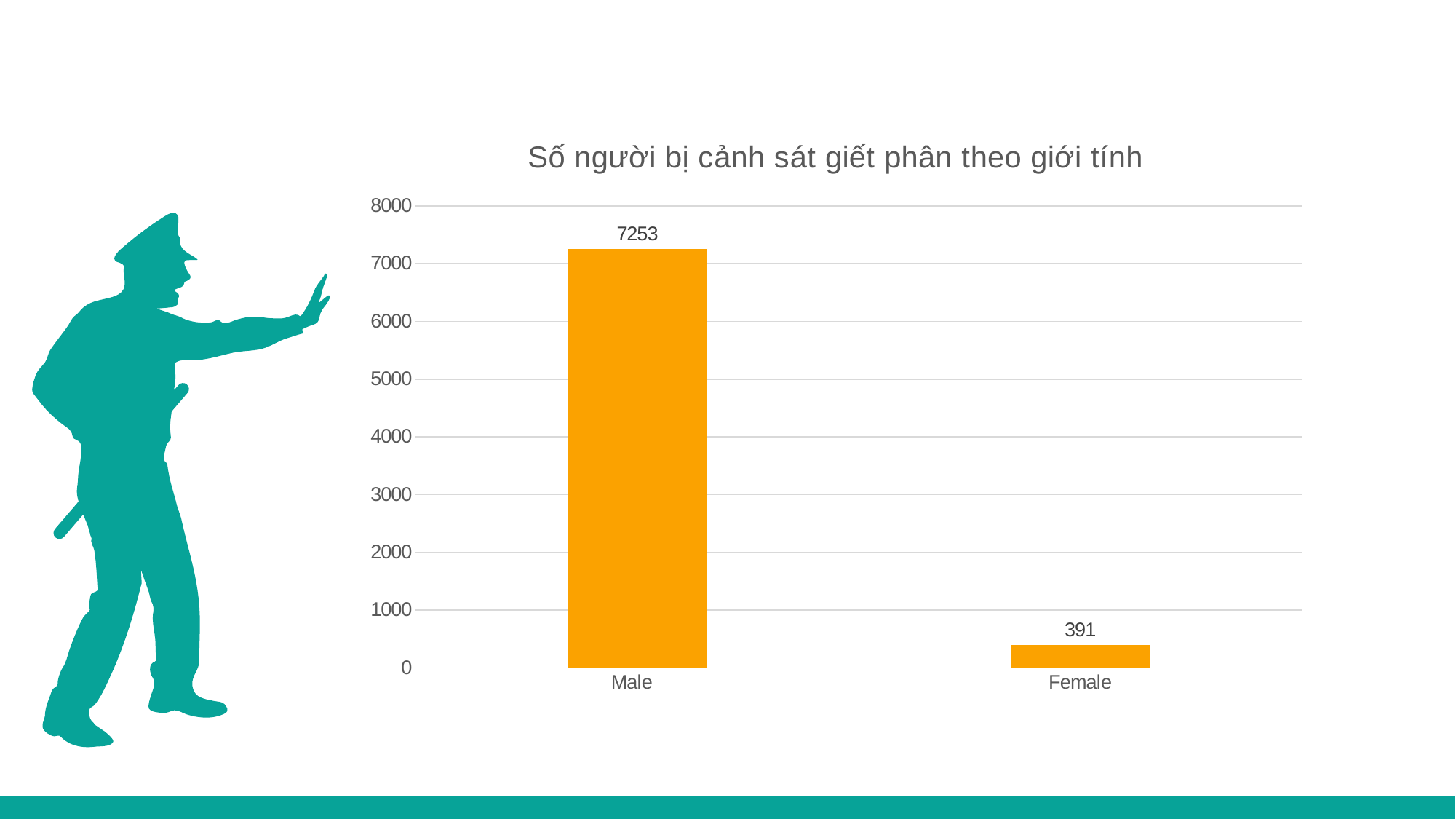

### Chart: Số người bị cảnh sát giết phân theo giới tính

| Category | Series 1 |
|---|---|
| Male   | 7253.0 |
| Female | 391.0 |